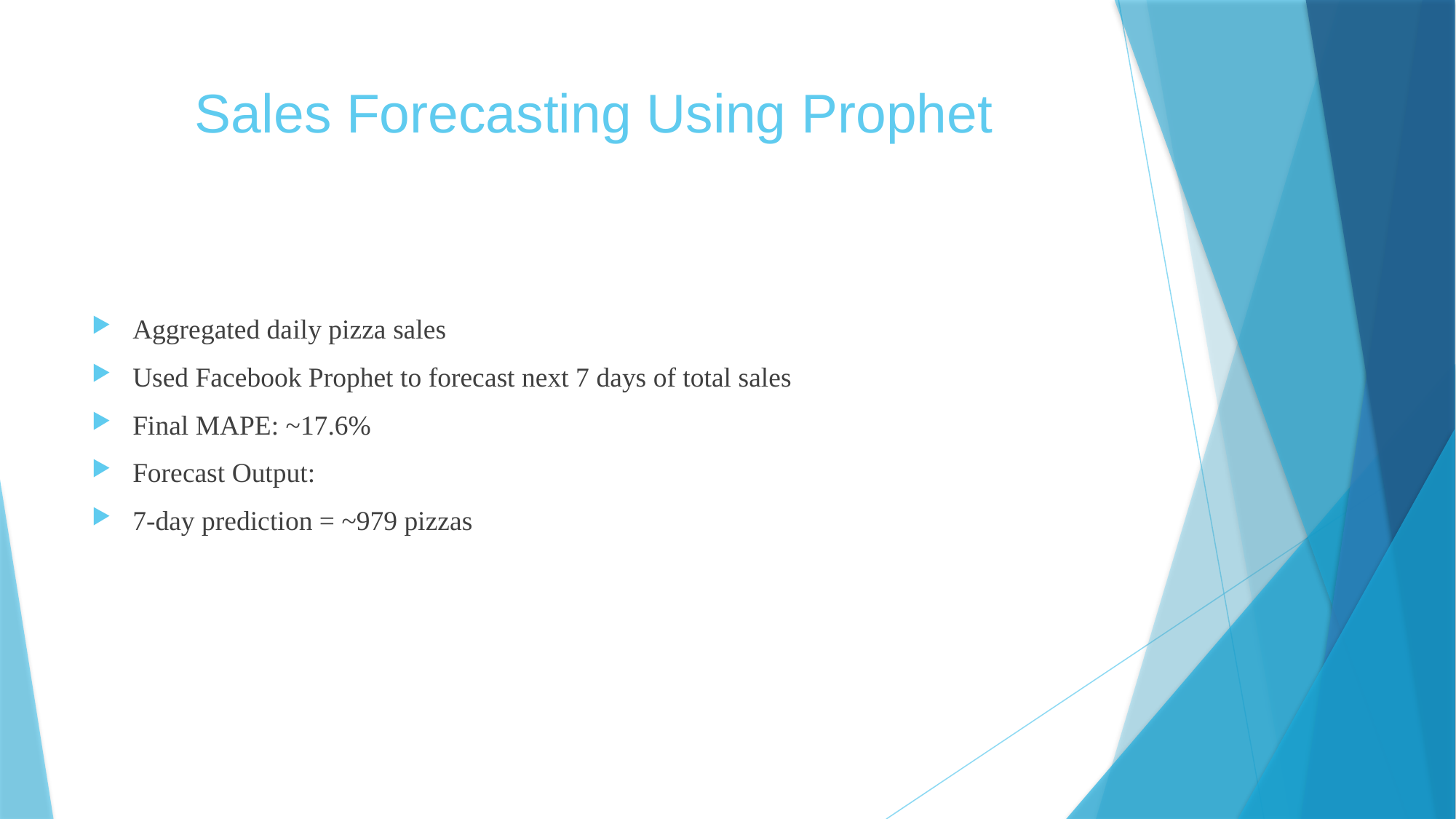

# Sales Forecasting Using Prophet

Aggregated daily pizza sales
Used Facebook Prophet to forecast next 7 days of total sales
Final MAPE: ~17.6%
Forecast Output:
7-day prediction = ~979 pizzas